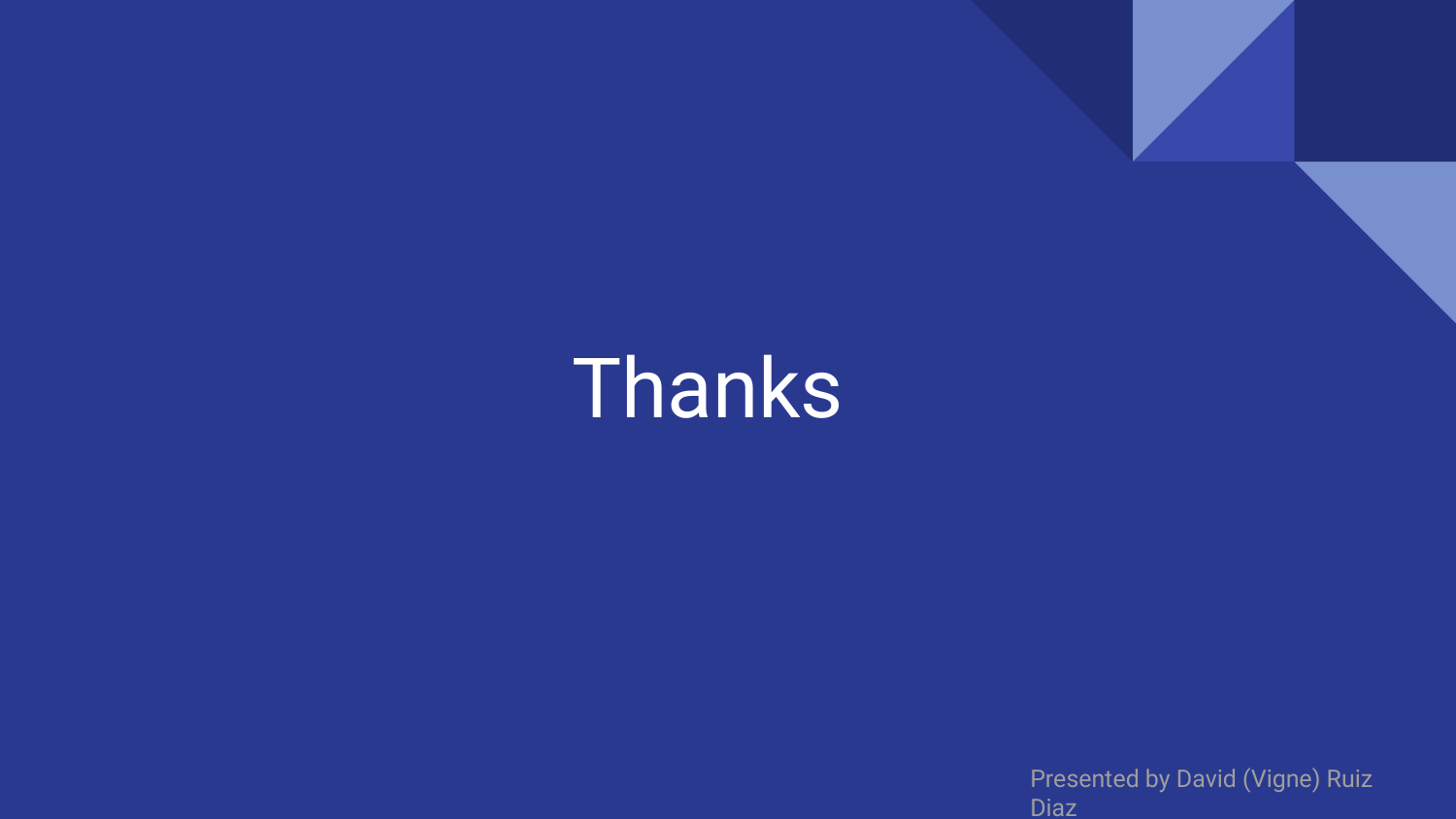

# Thanks
Presented by David (Vigne) Ruiz Diaz